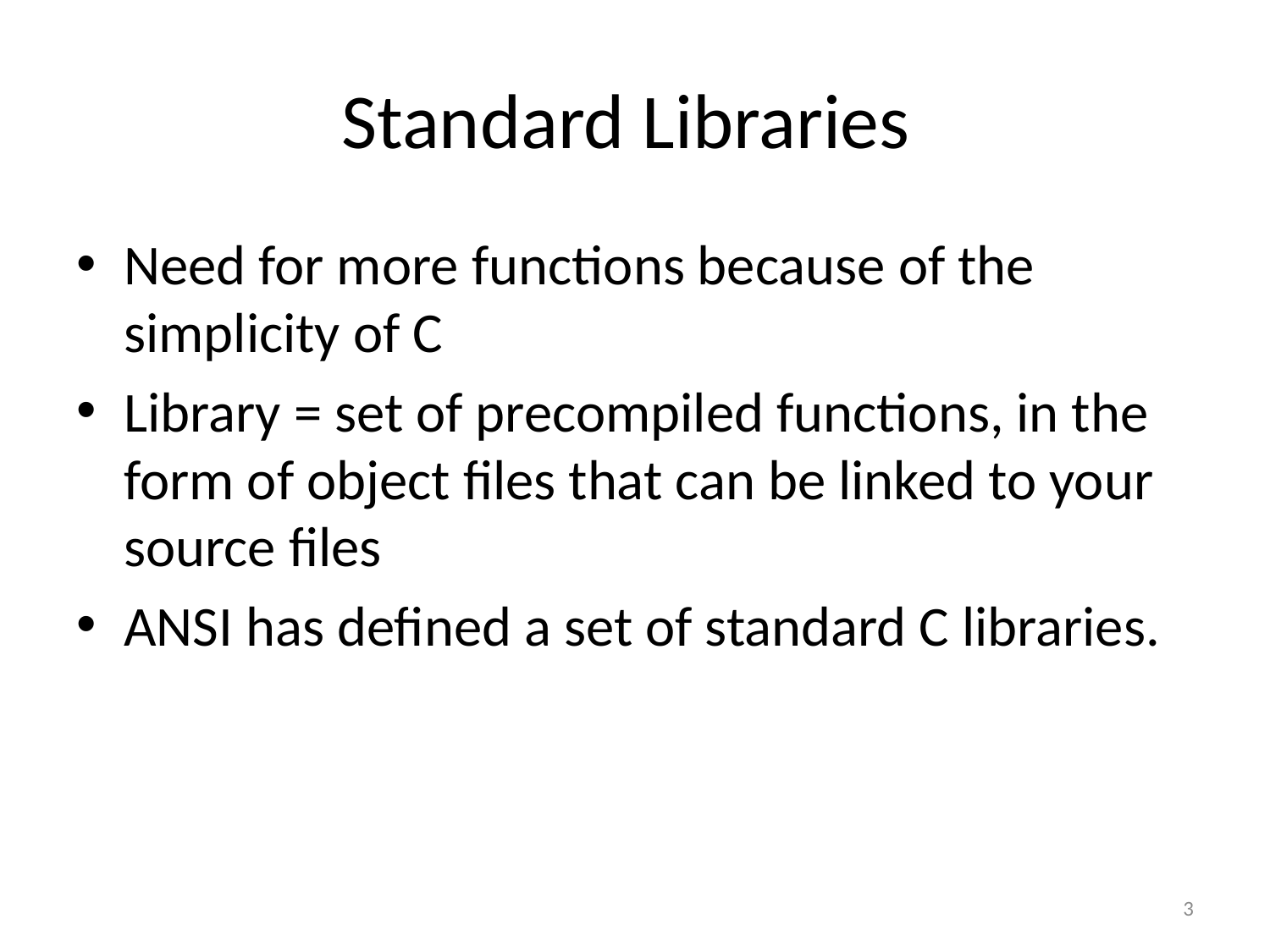

# Standard Libraries
Need for more functions because of the simplicity of C
Library = set of precompiled functions, in the form of object files that can be linked to your source files
ANSI has defined a set of standard C libraries.
3